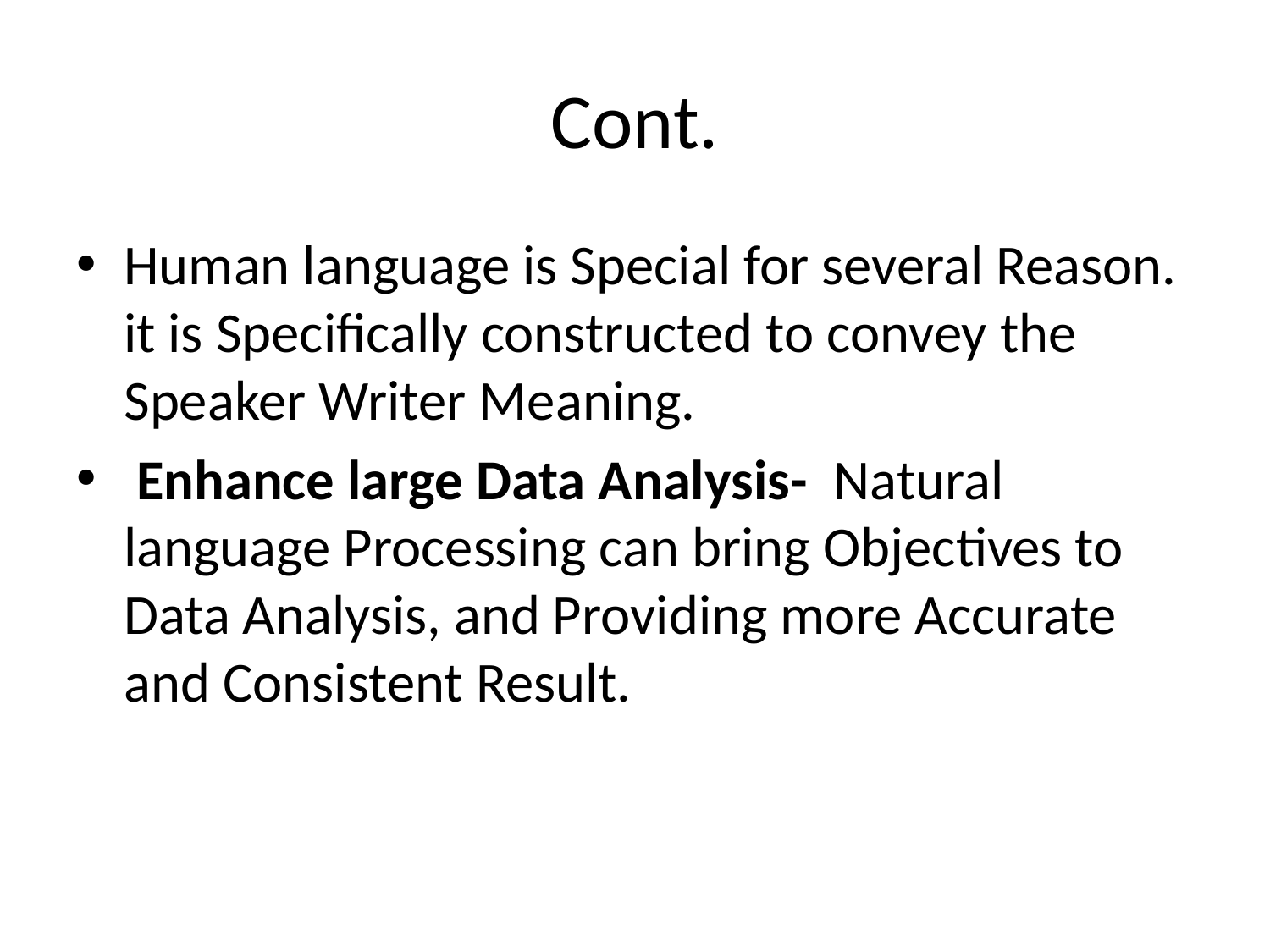

# Cont.
Human language is Special for several Reason. it is Specifically constructed to convey the Speaker Writer Meaning.
 Enhance large Data Analysis-  Natural language Processing can bring Objectives to Data Analysis, and Providing more Accurate and Consistent Result.